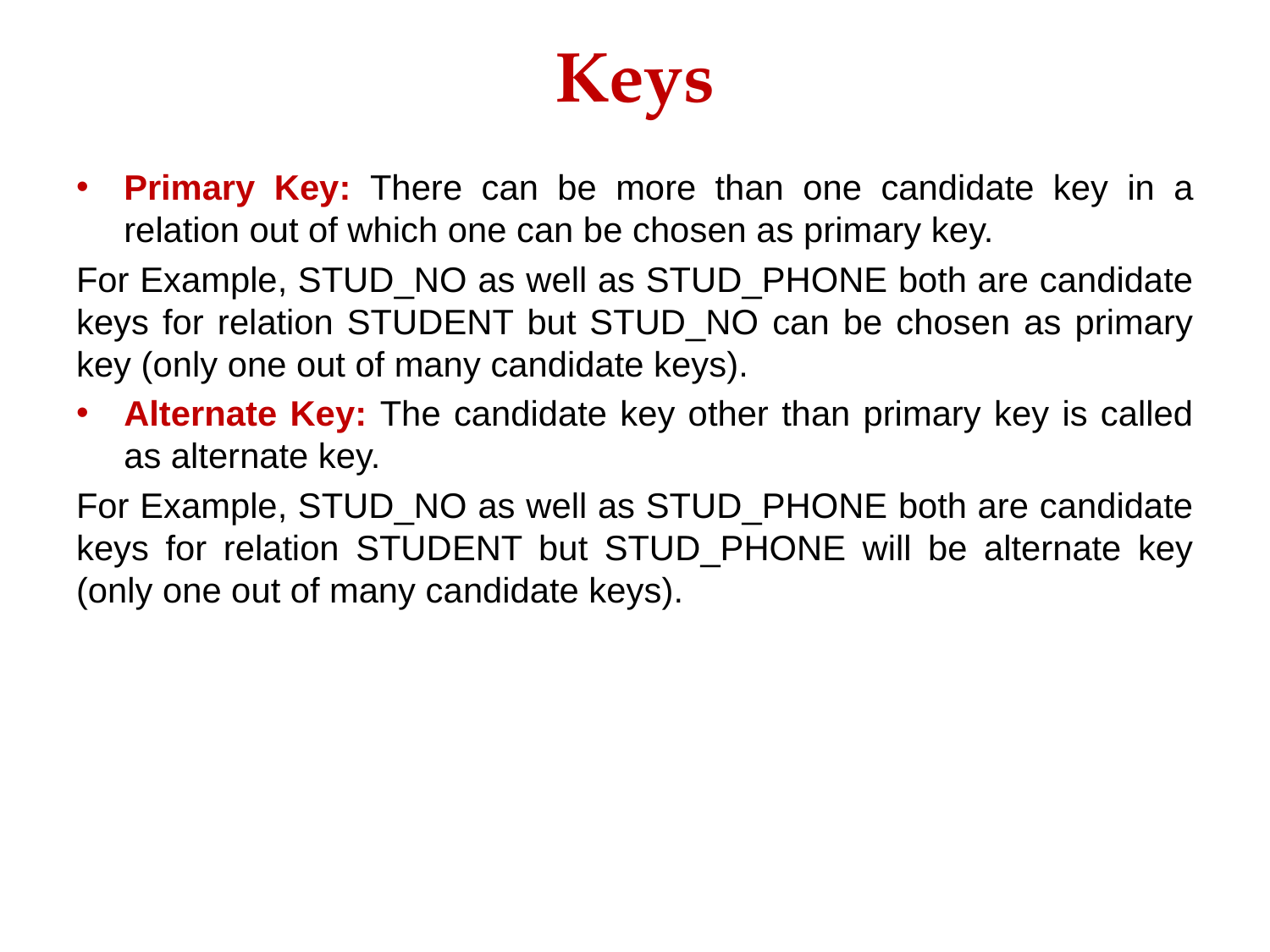

# Keys
Primary Key: There can be more than one candidate key in a relation out of which one can be chosen as primary key.
For Example, STUD_NO as well as STUD_PHONE both are candidate keys for relation STUDENT but STUD_NO can be chosen as primary key (only one out of many candidate keys).
Alternate Key: The candidate key other than primary key is called as alternate key.
For Example, STUD_NO as well as STUD_PHONE both are candidate keys for relation STUDENT but STUD_PHONE will be alternate key (only one out of many candidate keys).